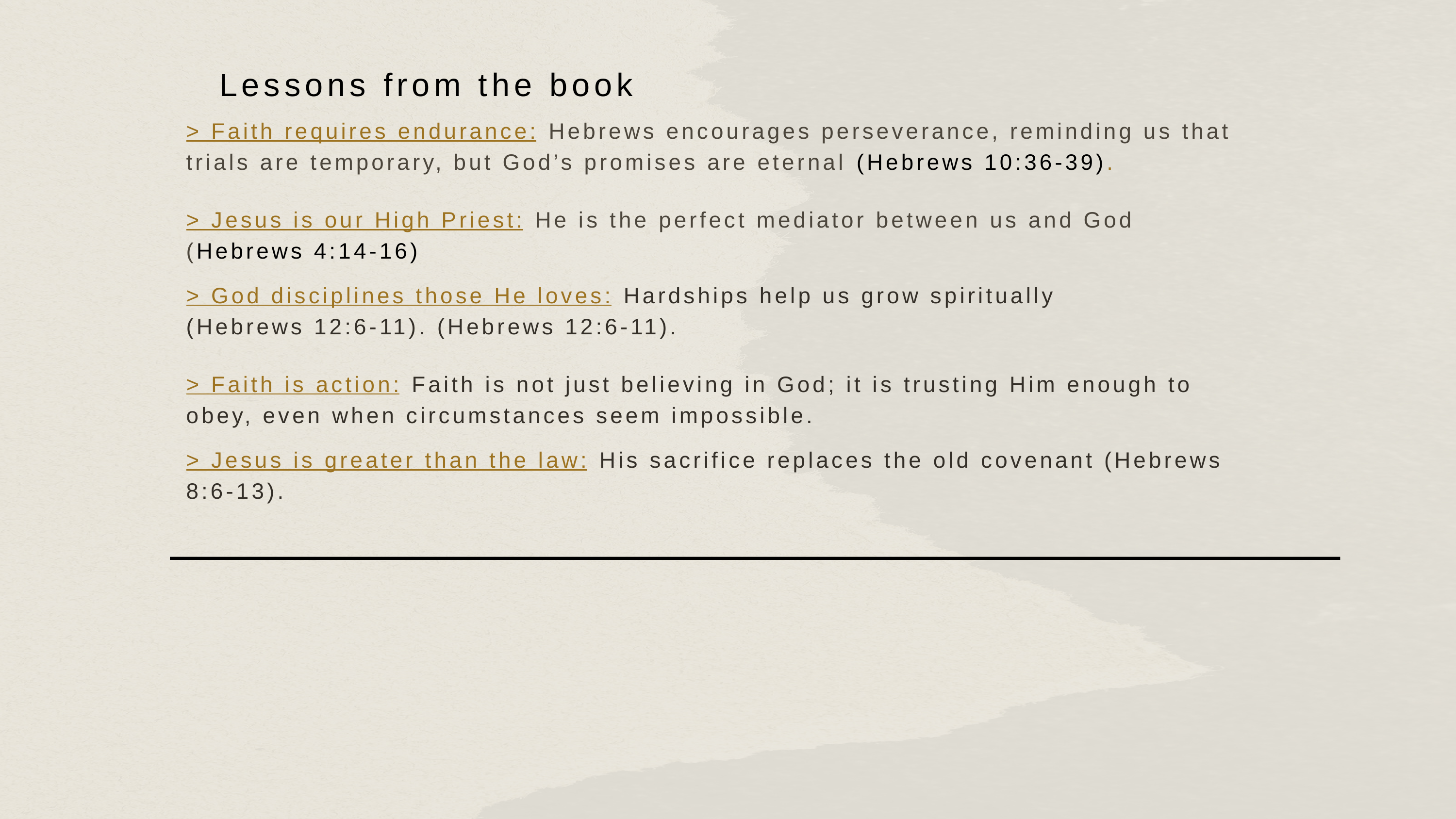

Lessons from the book
> Faith requires endurance: Hebrews encourages perseverance, reminding us that trials are temporary, but God’s promises are eternal (Hebrews 10:36-39).

> Jesus is our High Priest: He is the perfect mediator between us and God (Hebrews 4:14-16)

> God disciplines those He loves: Hardships help us grow spiritually (Hebrews 12:6-11). (Hebrews 12:6-11).

> Faith is action: Faith is not just believing in God; it is trusting Him enough to obey, even when circumstances seem impossible.

> Jesus is greater than the law: His sacrifice replaces the old covenant (Hebrews 8:6-13).